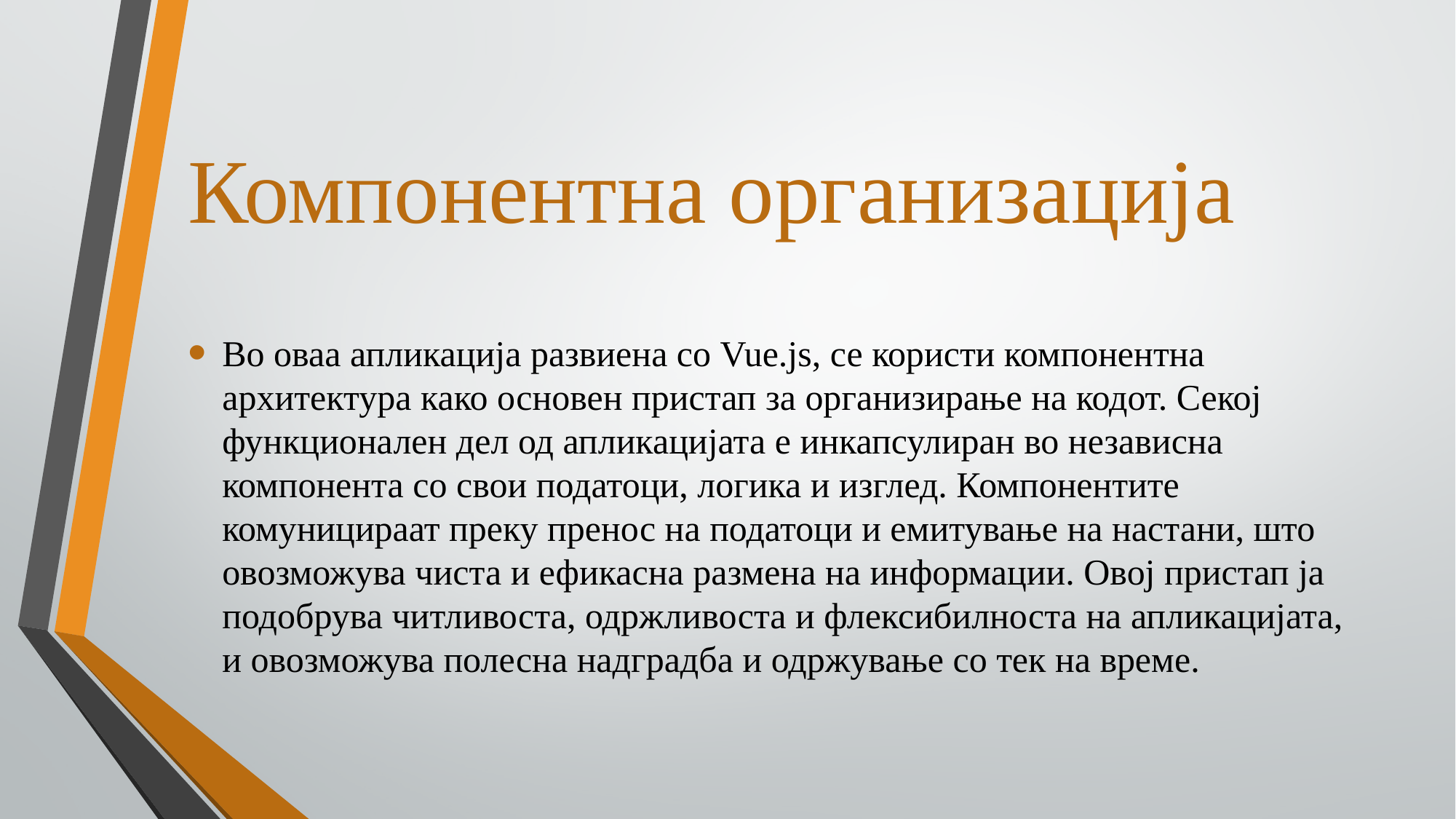

# Компонентна организација
Во оваа апликација развиена со Vue.js, се користи компонентна архитектура како основен пристап за организирање на кодот. Секој функционален дел од апликацијата е инкапсулиран во независна компонента со свои податоци, логика и изглед. Компонентите комуницираат преку пренос на податоци и емитување на настани, што овозможува чиста и ефикасна размена на информации. Овој пристап ја подобрува читливоста, одржливоста и флексибилноста на апликацијата, и овозможува полесна надградба и одржување со тек на време.